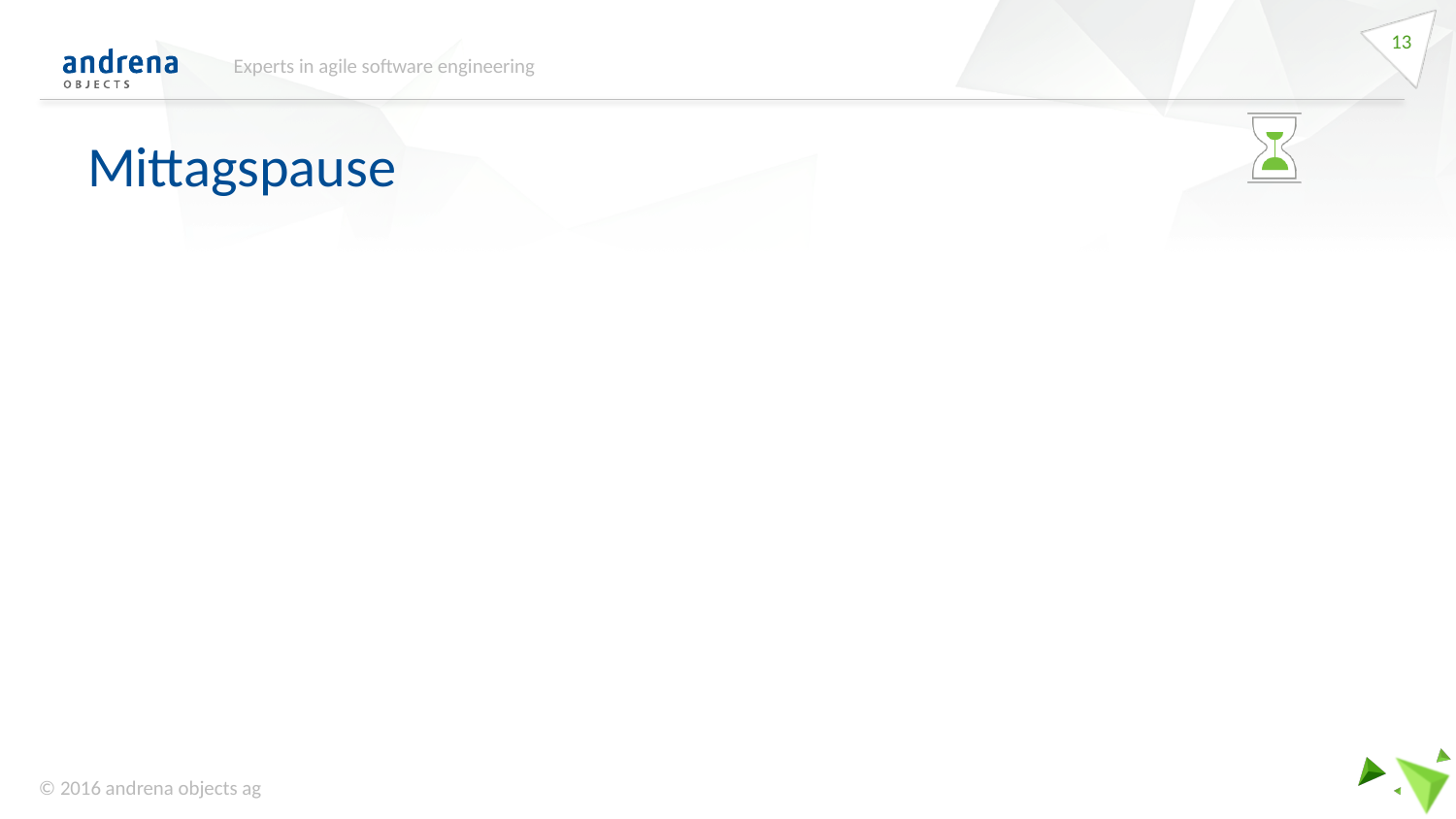

13
Experts in agile software engineering
# Mittagspause